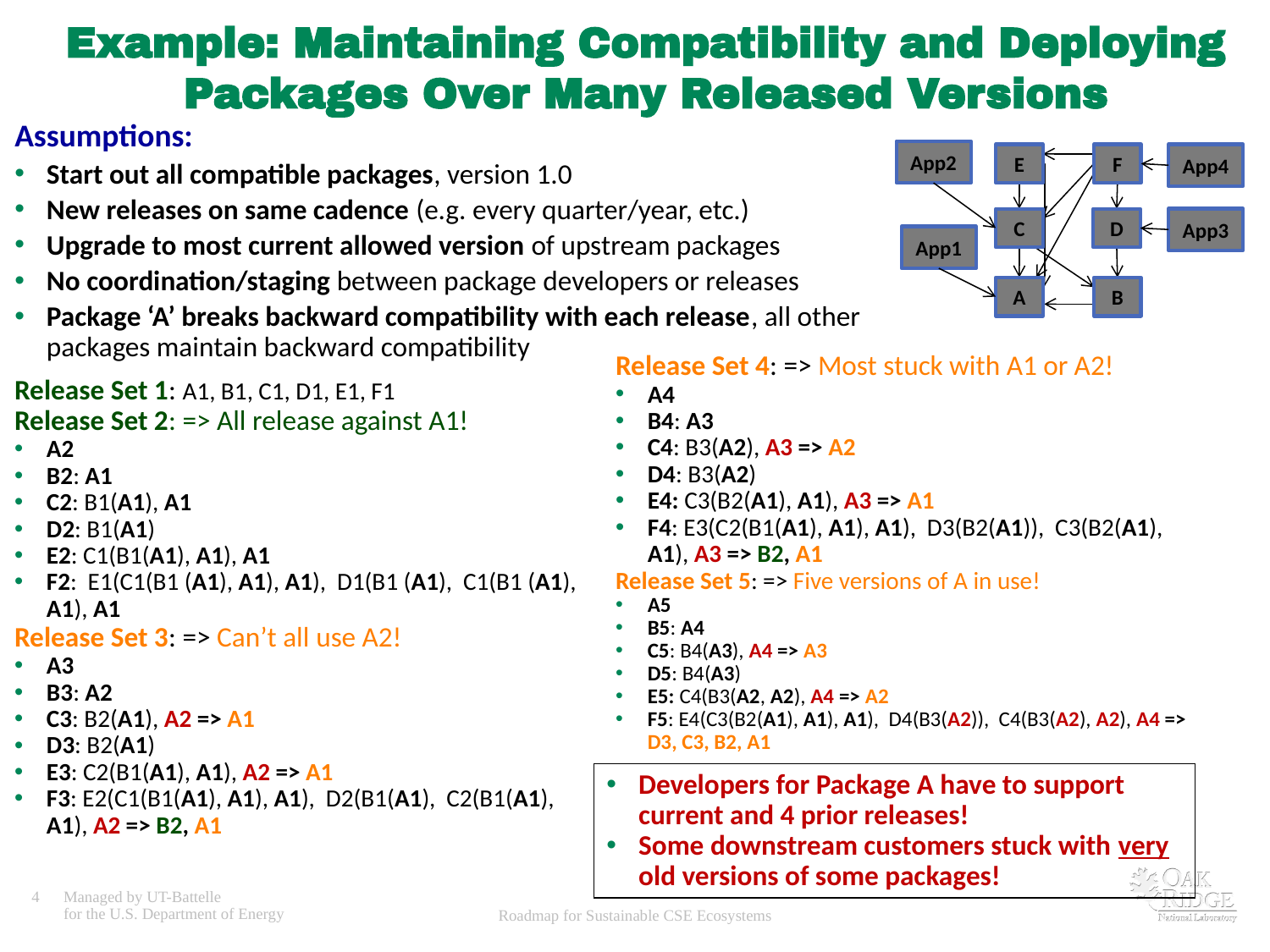

# Example: Maintaining Compatibility and Deploying Packages Over Many Released Versions
Assumptions:
Start out all compatible packages, version 1.0
New releases on same cadence (e.g. every quarter/year, etc.)
Upgrade to most current allowed version of upstream packages
No coordination/staging between package developers or releases
Package ‘A’ breaks backward compatibility with each release, all other packages maintain backward compatibility
App2
E

F
App4

App3
C

D
App1

A

B

Release Set 4: => Most stuck with A1 or A2!
A4
B4: A3
C4: B3(A2), A3 => A2
D4: B3(A2)
E4: C3(B2(A1), A1), A3 => A1
F4: E3(C2(B1(A1), A1), A1),  D3(B2(A1)),  C3(B2(A1), A1), A3 => B2, A1
Release Set 5: => Five versions of A in use!
A5
B5: A4
C5: B4(A3), A4 => A3
D5: B4(A3)
E5: C4(B3(A2, A2), A4 => A2
F5: E4(C3(B2(A1), A1), A1),  D4(B3(A2)),  C4(B3(A2), A2), A4 => D3, C3, B2, A1
Release Set 1: A1, B1, C1, D1, E1, F1
Release Set 2: => All release against A1!
A2
B2: A1
C2: B1(A1), A1
D2: B1(A1)
E2: C1(B1(A1), A1), A1
F2:  E1(C1(B1 (A1), A1), A1),  D1(B1 (A1),  C1(B1 (A1), A1), A1
Release Set 3: => Can’t all use A2!
A3
B3: A2
C3: B2(A1), A2 => A1
D3: B2(A1)
E3: C2(B1(A1), A1), A2 => A1
F3: E2(C1(B1(A1), A1), A1),  D2(B1(A1),  C2(B1(A1), A1), A2 => B2, A1
Developers for Package A have to support current and 4 prior releases!
Some downstream customers stuck with very old versions of some packages!